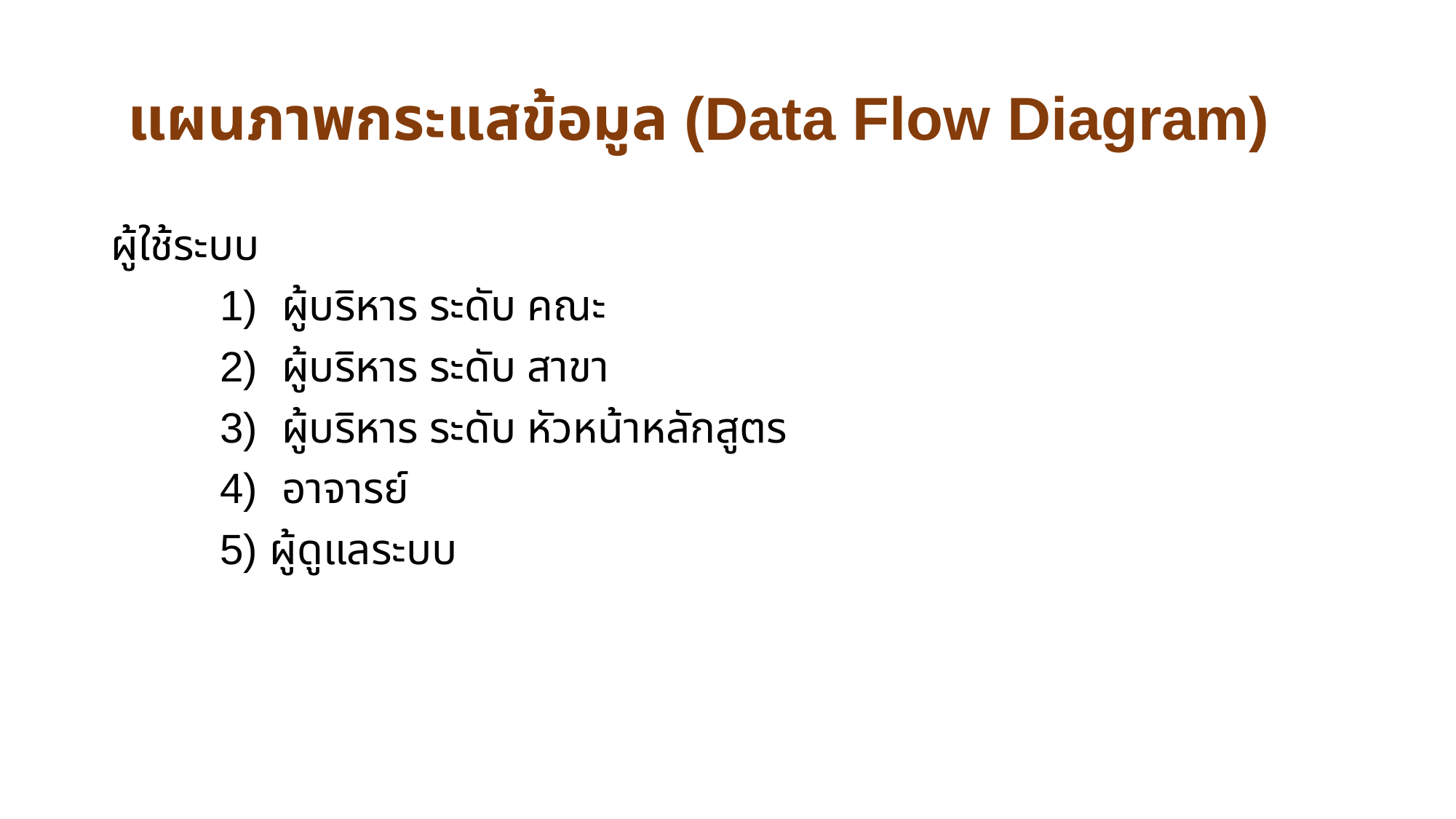

แผนภาพกระแสข้อมูล (Data Flow Diagram)
ผู้ใช้ระบบ
	1)  ผู้บริหาร ระดับ คณะ
	2)  ผู้บริหาร ระดับ สาขา
	3)  ผู้บริหาร ระดับ หัวหน้าหลักสูตร
	4)  อาจารย์
	5) ผู้ดูแลระบบ